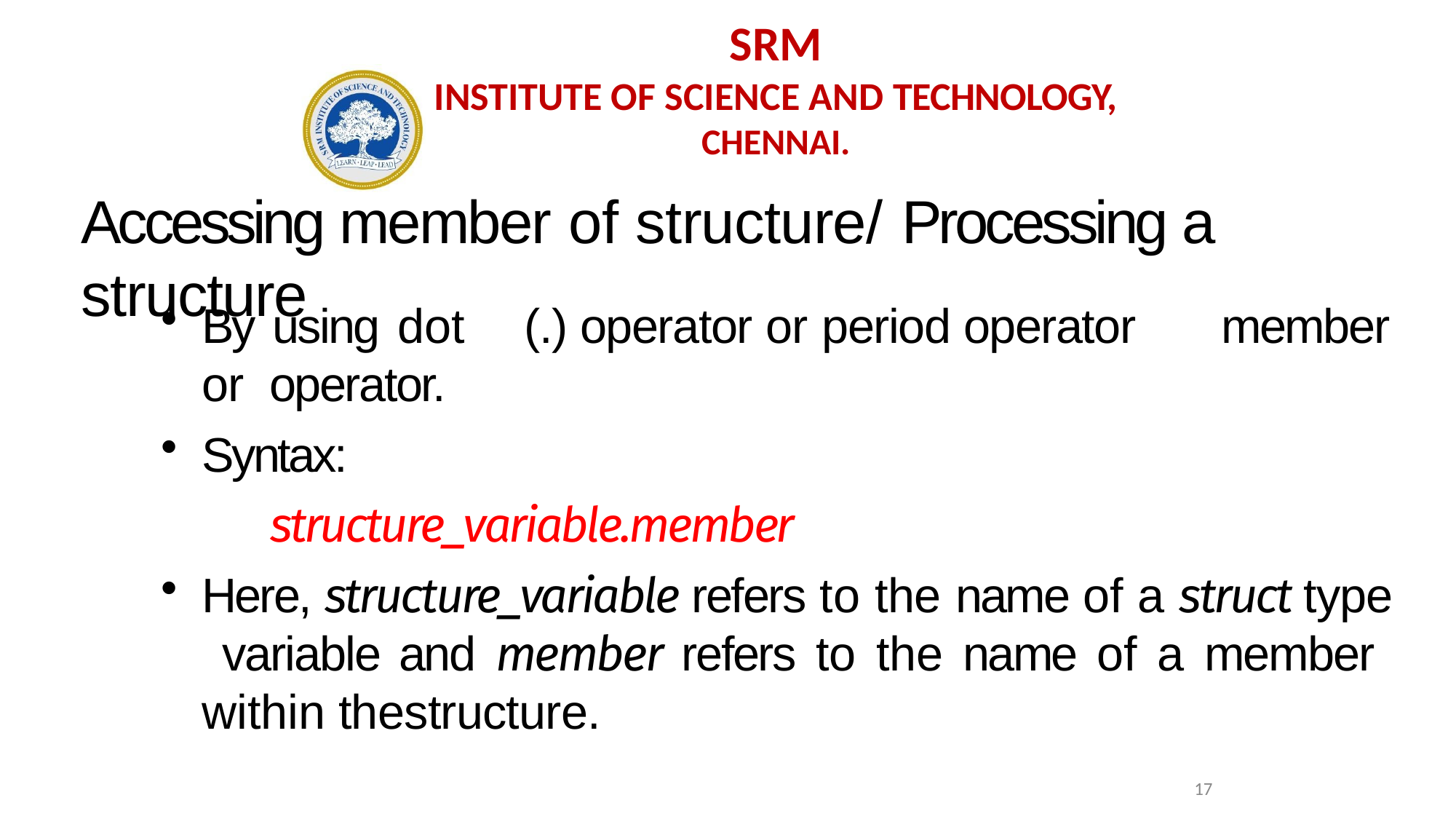

SRM
INSTITUTE OF SCIENCE AND TECHNOLOGY,
CHENNAI.
Accessing member of structure/	Processing a structure
By using dot	(.) operator or period operator or  operator.
Syntax:
structure_variable.member
member
Here, structure_variable refers to the name of a struct type  variable and member refers to the name of a member  within thestructure.
17